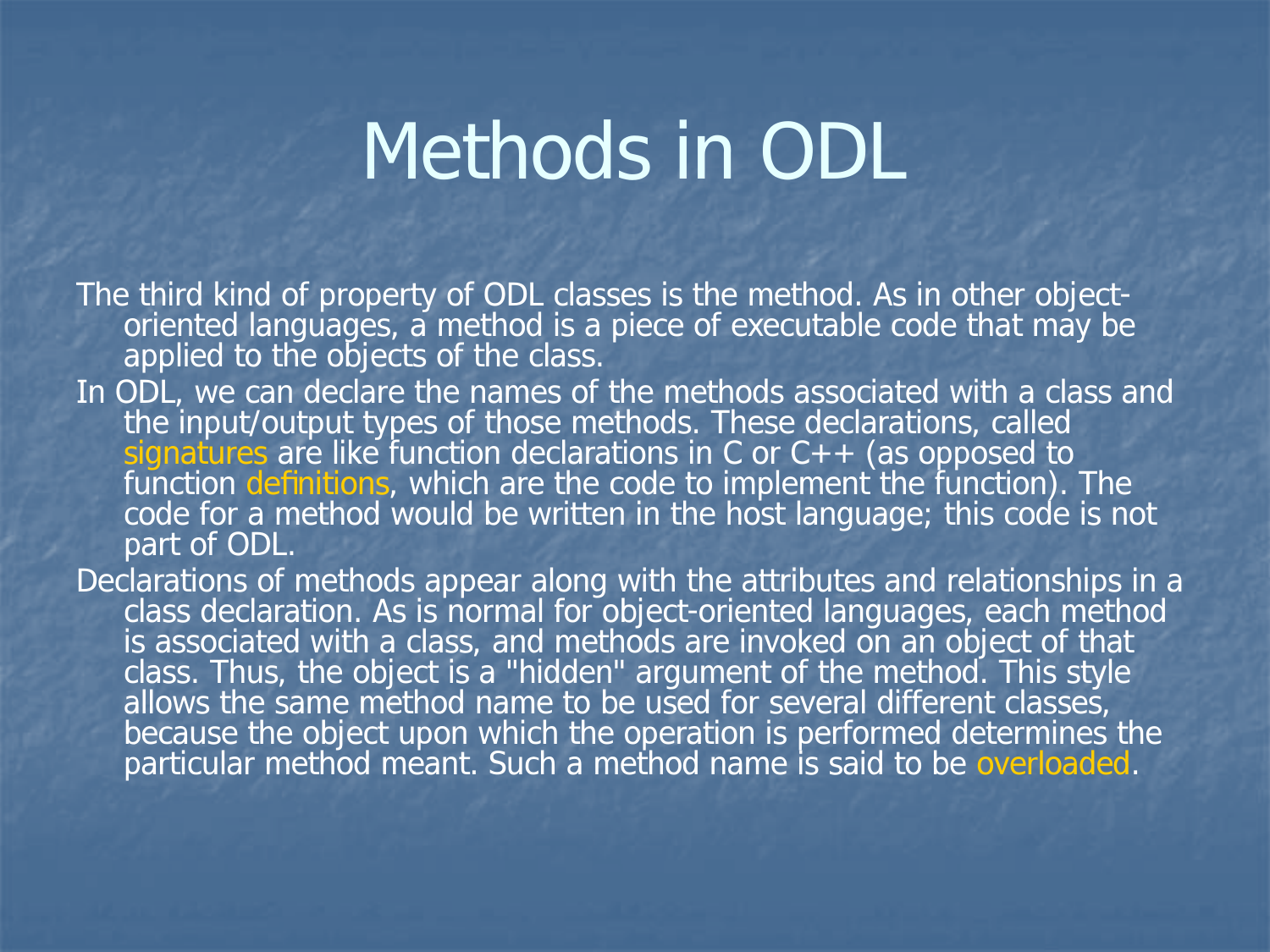

# Methods in ODL
The third kind of property of ODL classes is the method. As in other object-oriented languages, a method is a piece of executable code that may be applied to the objects of the class.
In ODL, we can declare the names of the methods associated with a class and the input/output types of those methods. These declarations, called signatures are like function declarations in C or C++ (as opposed to function definitions, which are the code to implement the function). The code for a method would be written in the host language; this code is not part of ODL.
Declarations of methods appear along with the attributes and relationships in a class declaration. As is normal for object-oriented languages, each method is associated with a class, and methods are invoked on an object of that class. Thus, the object is a "hidden" argument of the method. This style allows the same method name to be used for several different classes, because the object upon which the operation is performed determines the particular method meant. Such a method name is said to be overloaded.